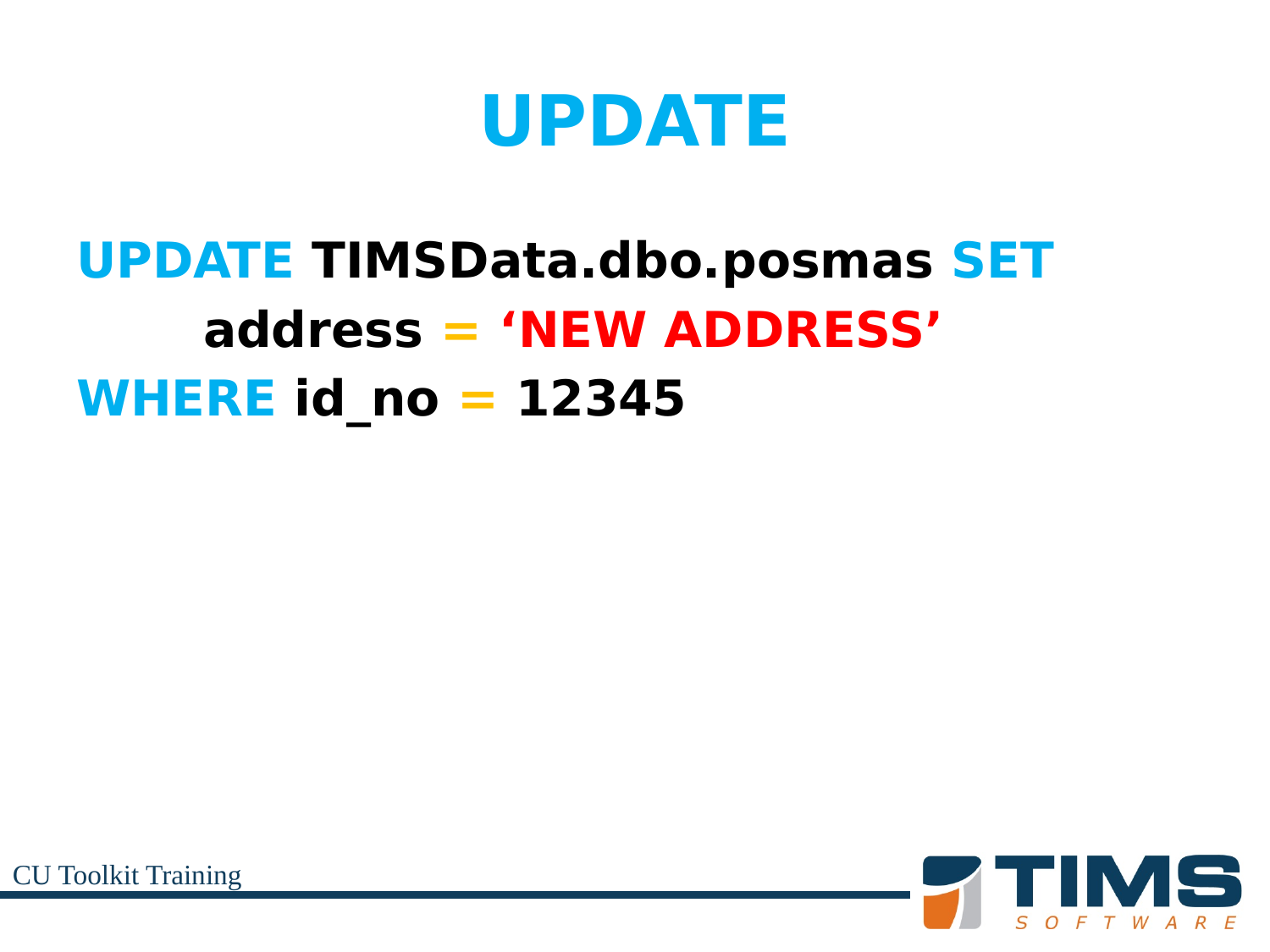

# UPDATE
UPDATE TIMSData.dbo.posmas SET
	address = ‘NEW ADDRESS’
WHERE id_no = 12345
CU Toolkit Training